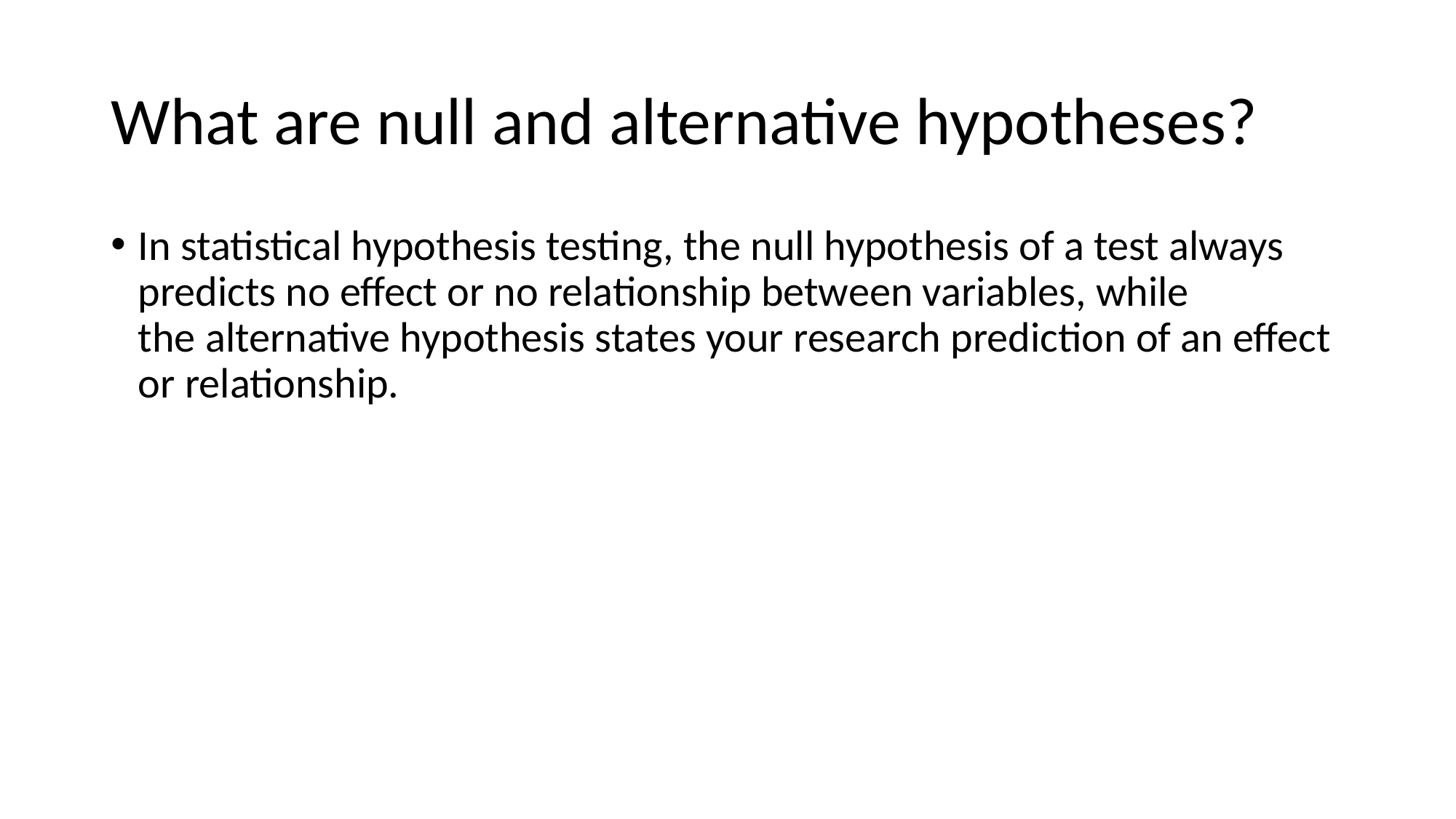

# What are null and alternative hypotheses?
In statistical hypothesis testing, the null hypothesis of a test always predicts no effect or no relationship between variables, while the alternative hypothesis states your research prediction of an effect or relationship.